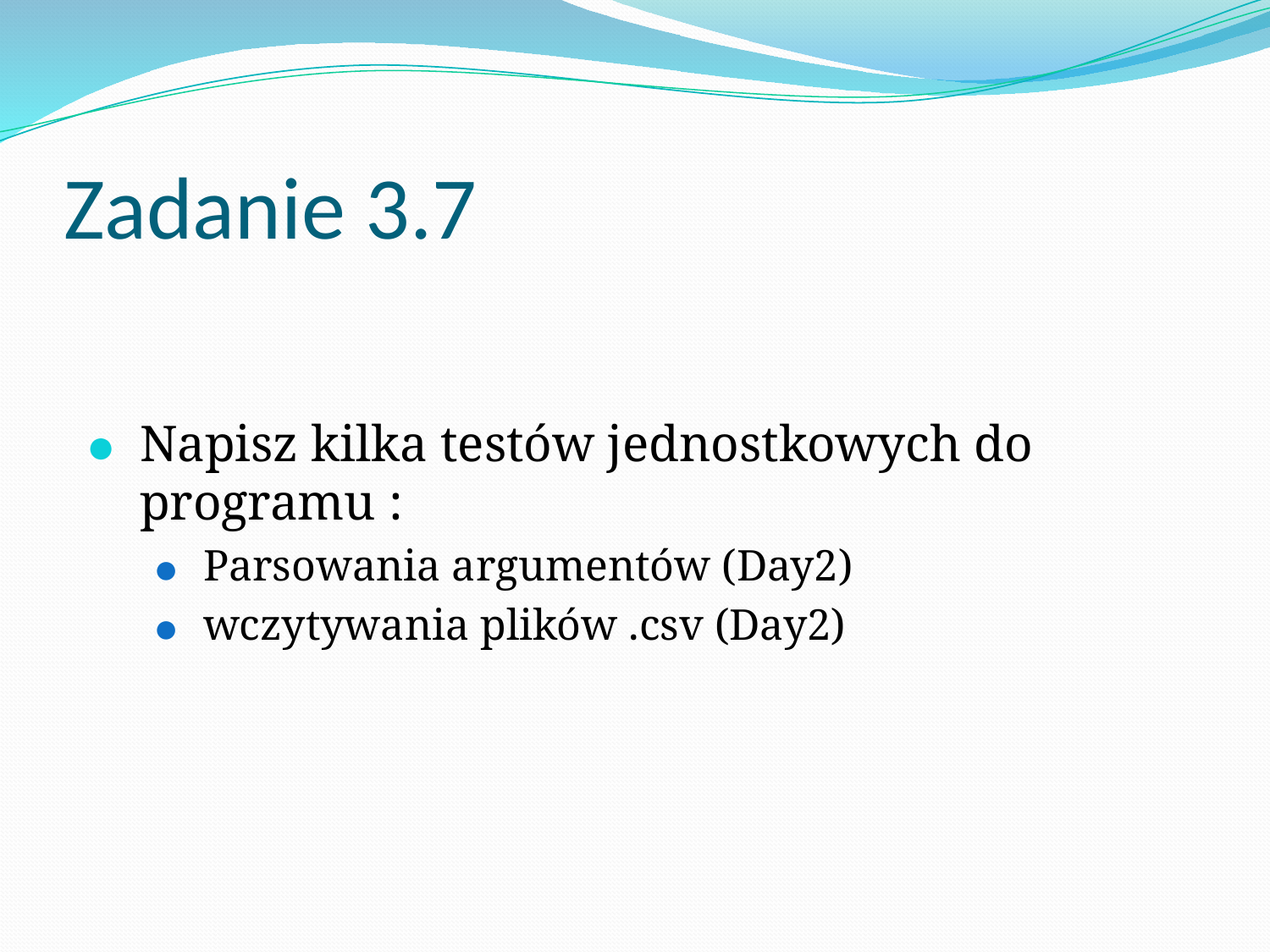

# Zadanie 3.7

Napisz kilka testów jednostkowych do programu :
Parsowania argumentów (Day2)
wczytywania plików .csv (Day2)